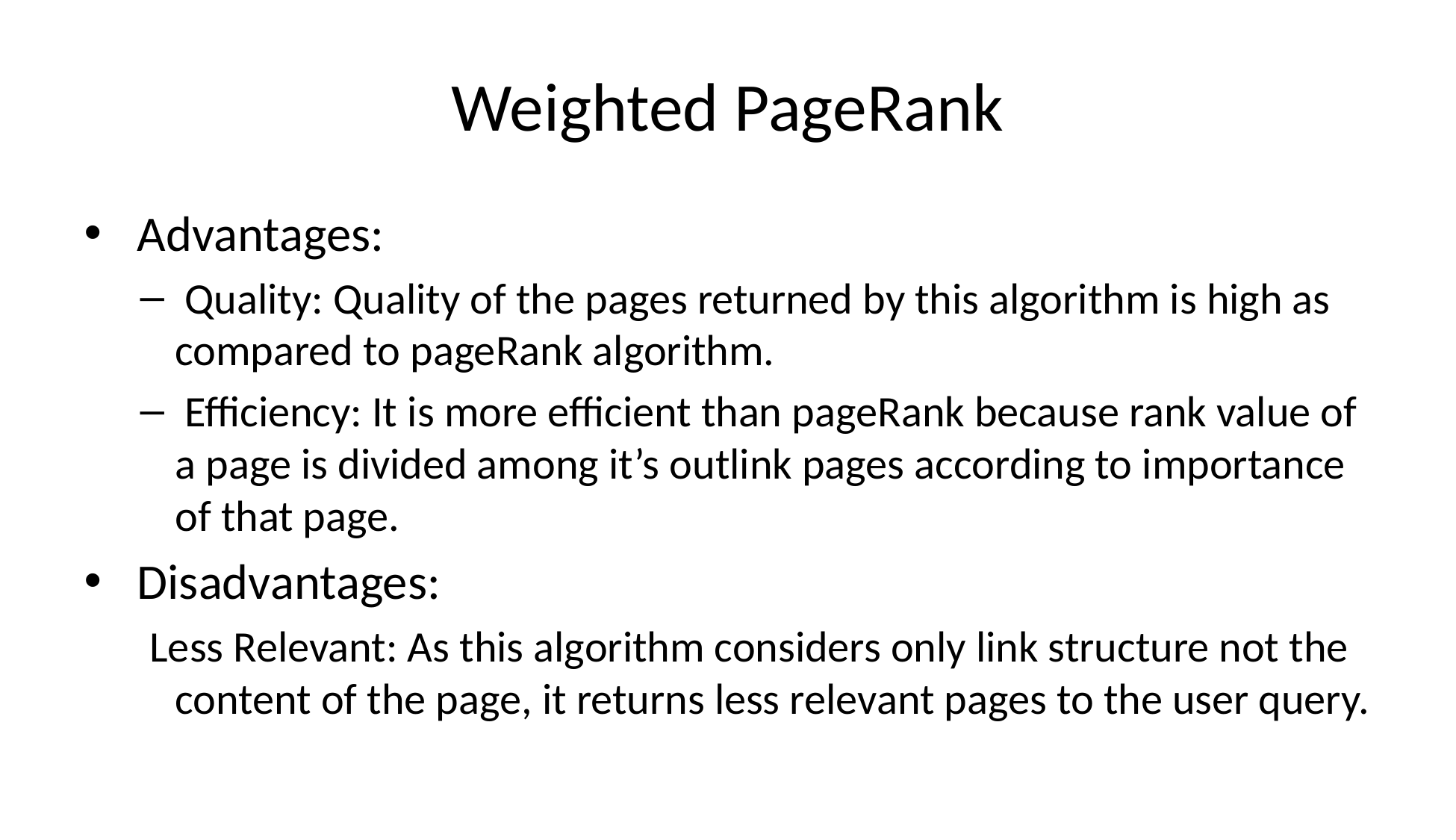

# Weighted PageRank
 Advantages:
 Quality: Quality of the pages returned by this algorithm is high as compared to pageRank algorithm.
 Efficiency: It is more efficient than pageRank because rank value of a page is divided among it’s outlink pages according to importance of that page.
 Disadvantages:
 Less Relevant: As this algorithm considers only link structure not the content of the page, it returns less relevant pages to the user query.